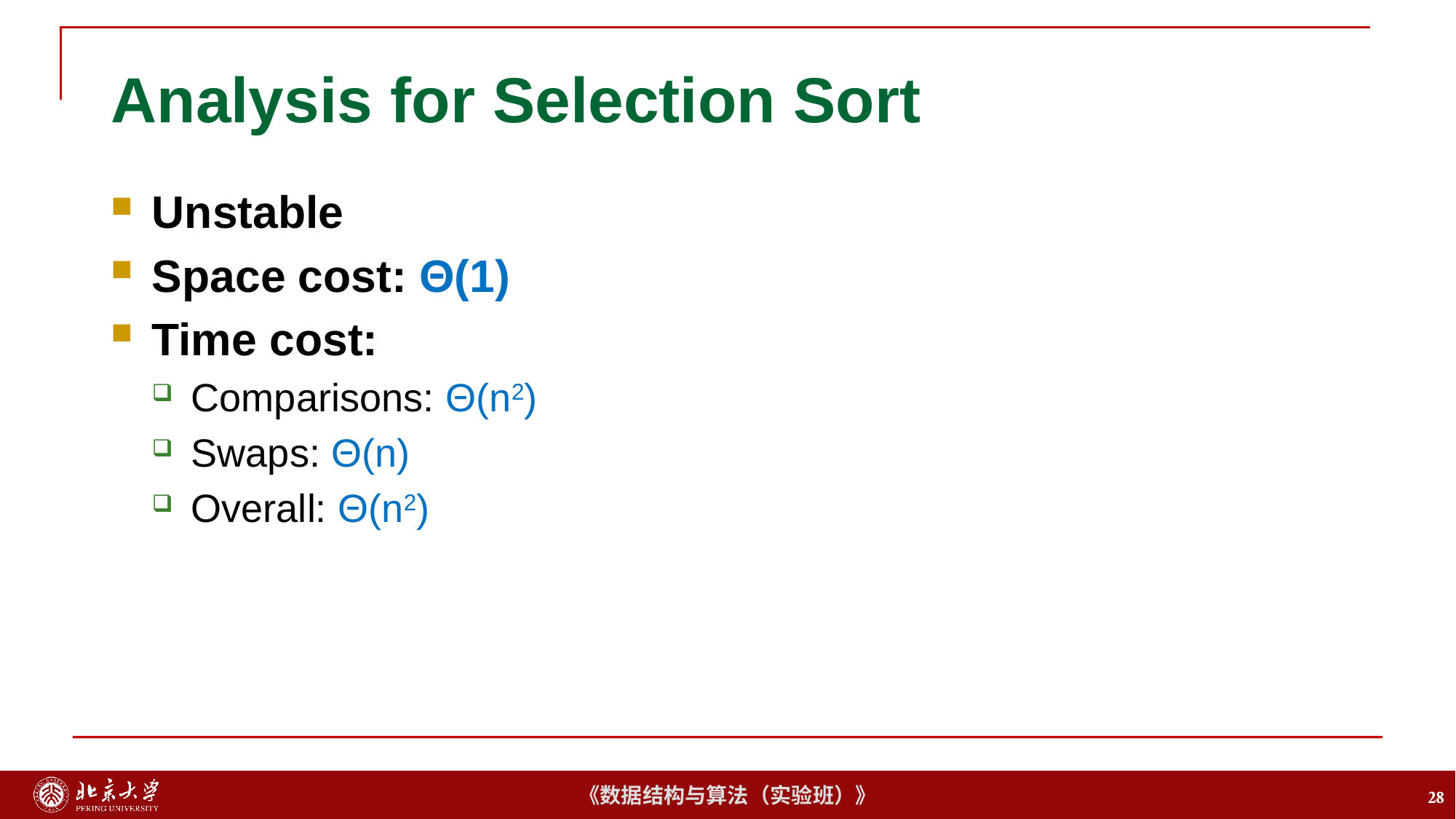

# Analysis for Selection Sort
Unstable
Space cost: Θ(1)
Time cost:
Comparisons: Θ(n2)
Swaps: Θ(n)
Overall: Θ(n2)
28